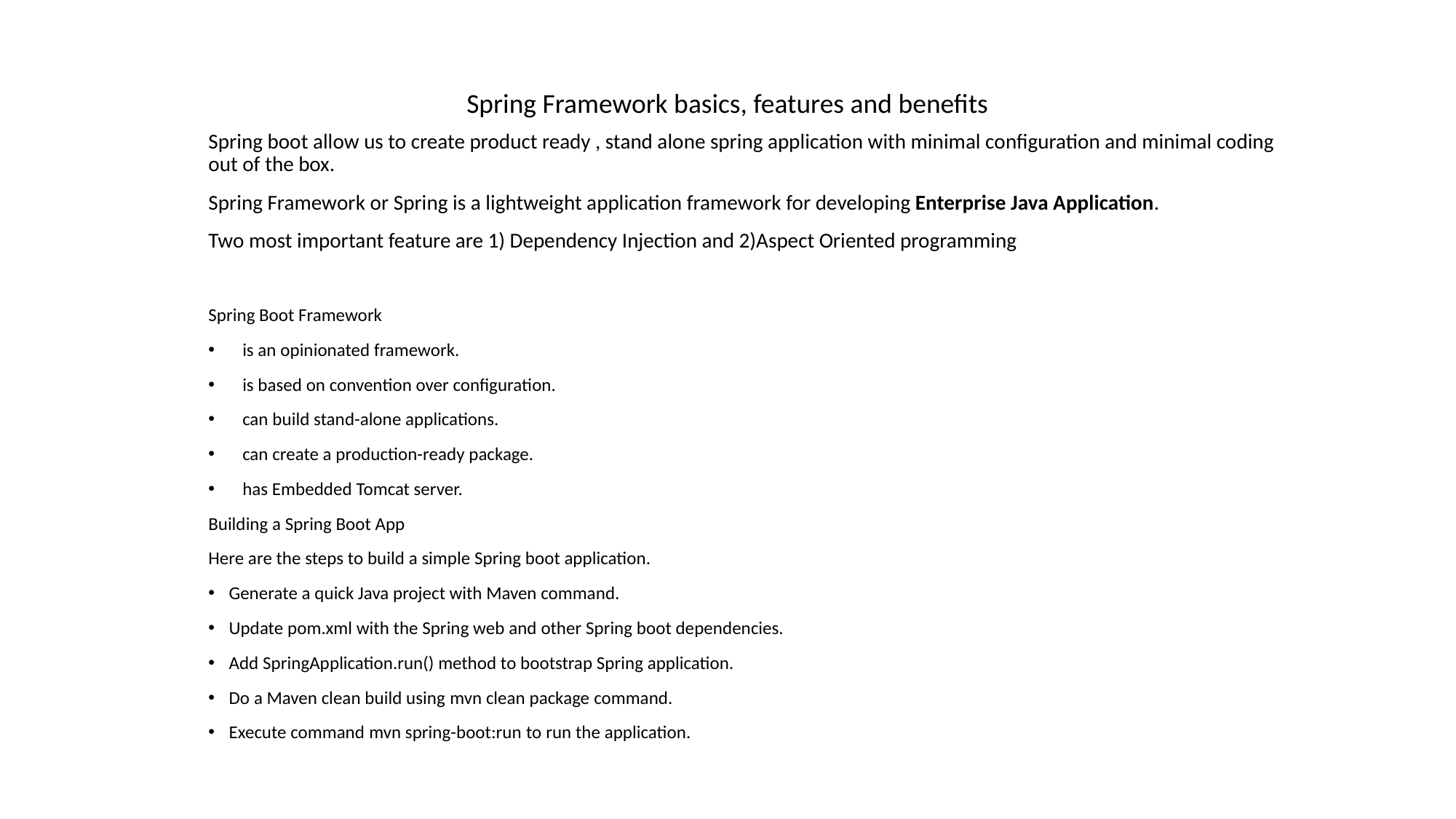

# Spring Framework basics, features and benefits
Spring boot allow us to create product ready , stand alone spring application with minimal configuration and minimal coding out of the box.
Spring Framework or Spring is a lightweight application framework for developing Enterprise Java Application.
Two most important feature are 1) Dependency Injection and 2)Aspect Oriented programming

Spring Boot Framework
is an opinionated framework.
is based on convention over configuration.
can build stand-alone applications.
can create a production-ready package.
has Embedded Tomcat server.
Building a Spring Boot App
Here are the steps to build a simple Spring boot application.
Generate a quick Java project with Maven command.
Update pom.xml with the Spring web and other Spring boot dependencies.
Add SpringApplication.run() method to bootstrap Spring application.
Do a Maven clean build using mvn clean package command.
Execute command mvn spring-boot:run to run the application.